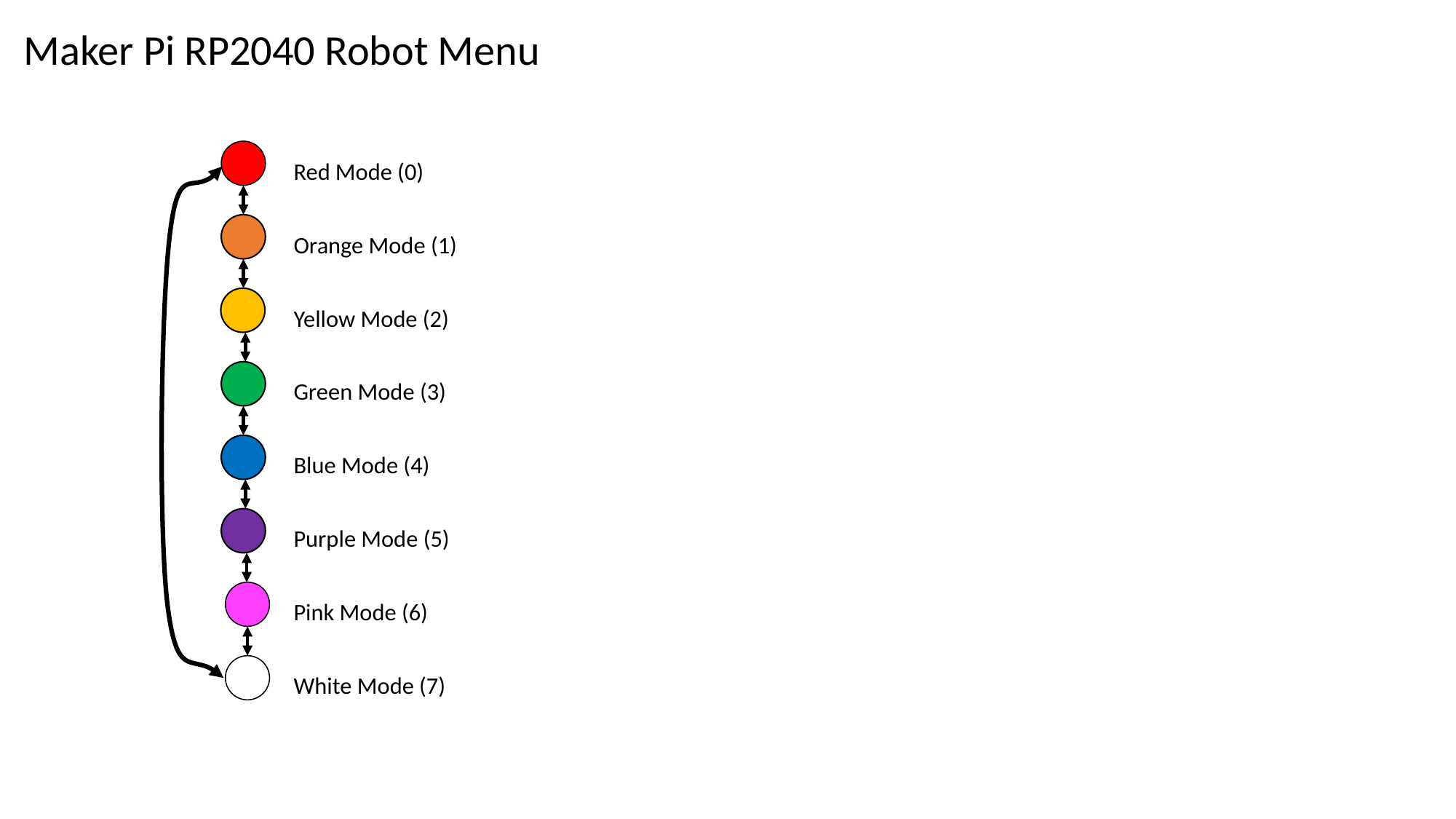

# Maker Pi RP2040 Robot Menu
Red Mode (0)
Orange Mode (1)
Yellow Mode (2)
Green Mode (3)
Blue Mode (4)
Purple Mode (5)
Pink Mode (6)
White Mode (7)